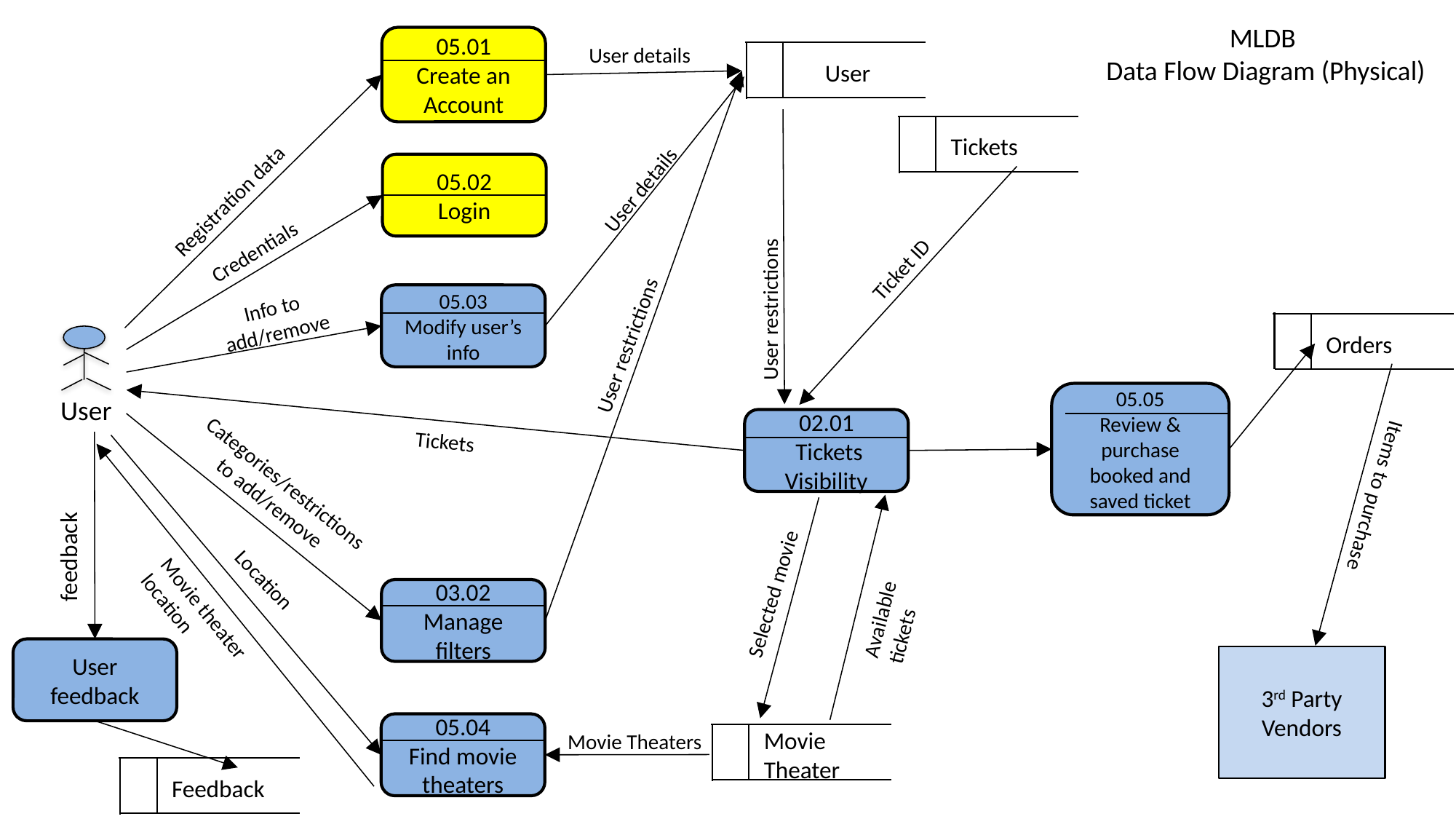

MLDB
Data Flow Diagram (Physical)
05.01
Create an Account
User details
     User
Tickets
User details
05.02
Login
Registration data
Ticket ID
Credentials
05.03
Modify user’s info
Info to add/remove
User restrictions
User restrictions
Orders

User
05.05
Review & purchase booked and saved ticket
02.01
 Tickets Visibility
Tickets
Categories/restrictions
to add/remove
Items to purchase
feedback
Selected movie
Location
Available tickets
03.02
Manage filters
Movie theater location
User feedback
3rd Party Vendors
05.04
Find movie theaters
Movie Theater
Movie Theaters
Feedback